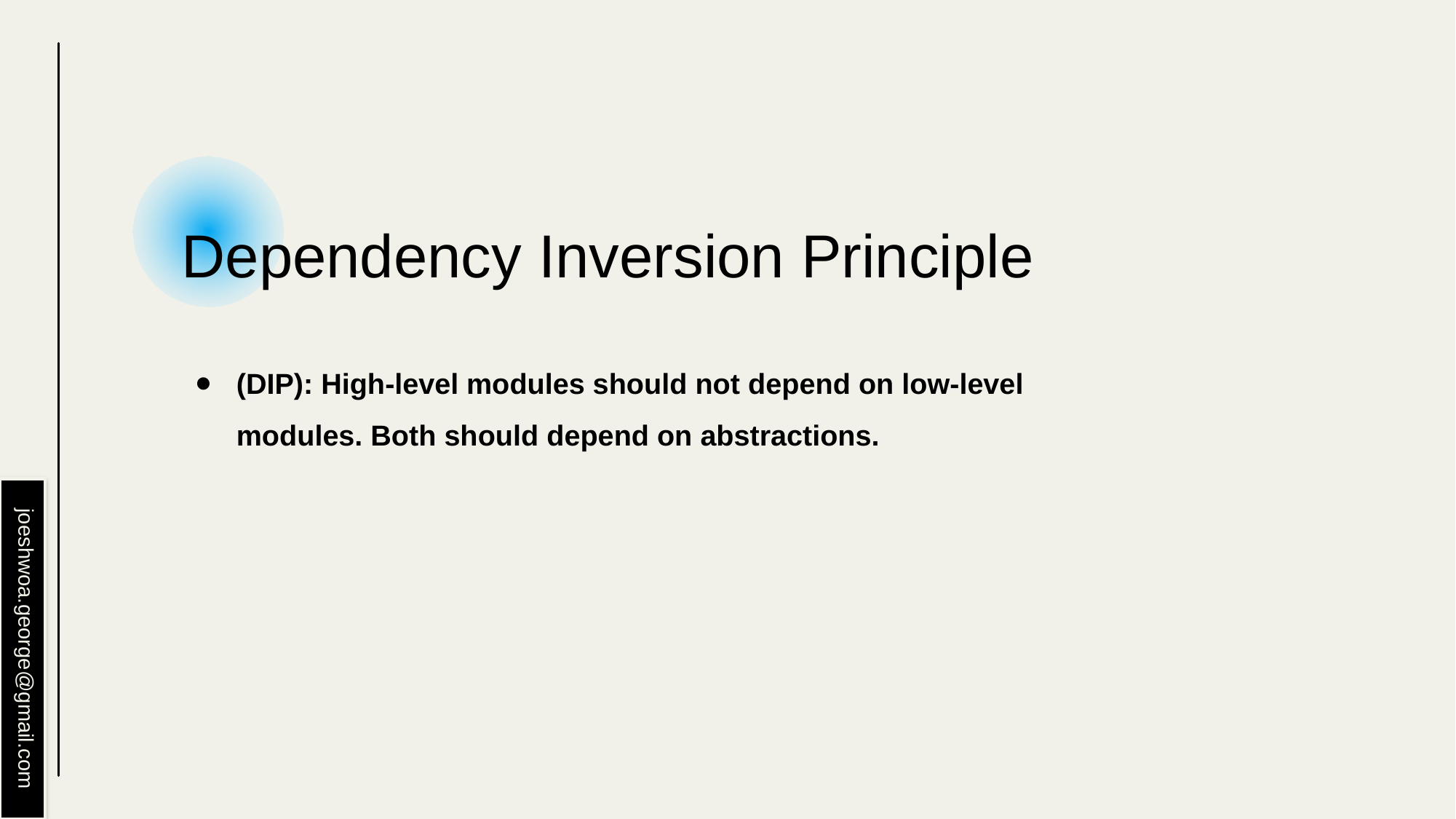

# Dependency Inversion Principle
(DIP): High-level modules should not depend on low-level modules. Both should depend on abstractions.
joeshwoa.george@gmail.com